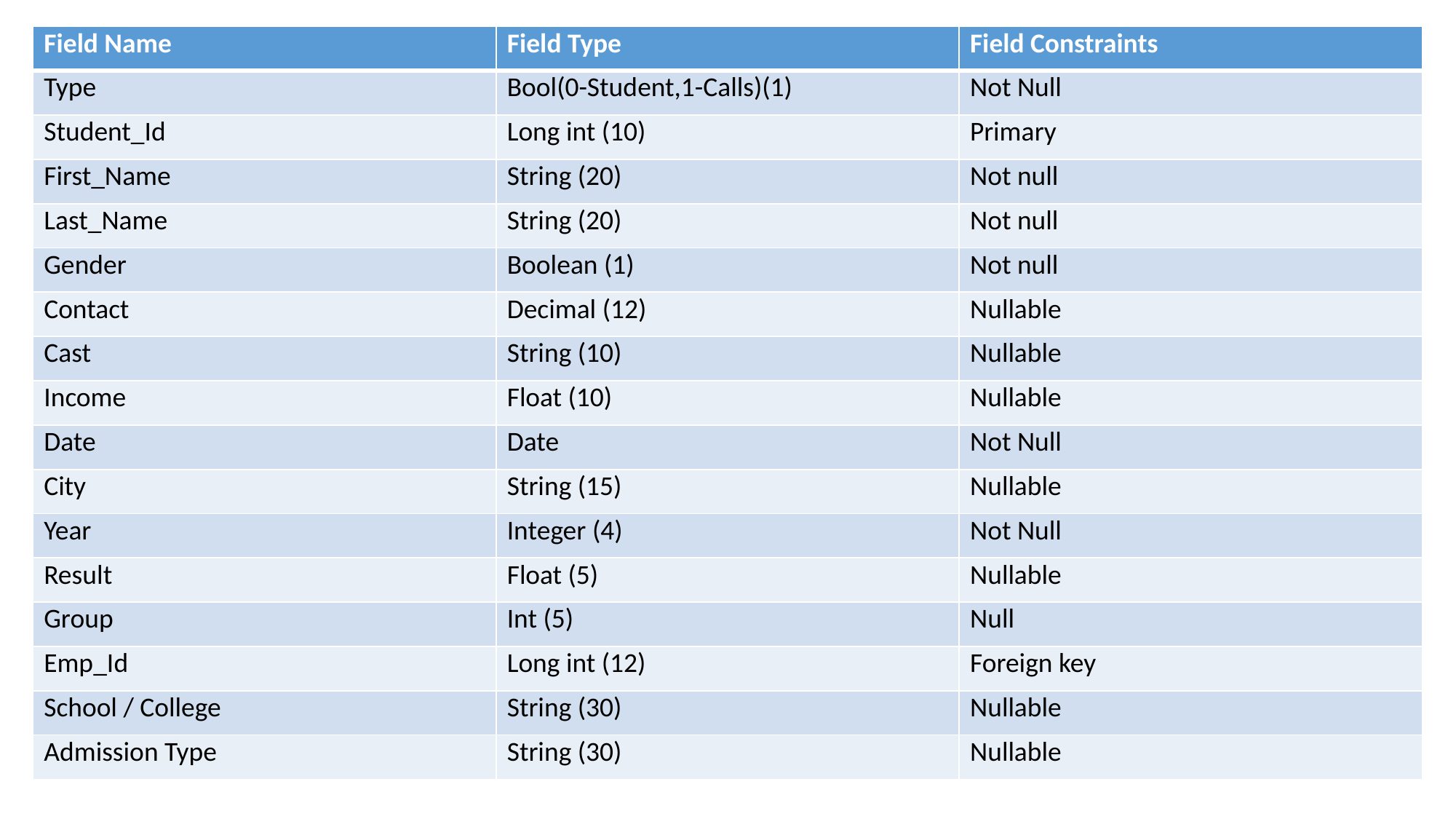

| Field Name | Field Type | Field Constraints |
| --- | --- | --- |
| Type | Bool(0-Student,1-Calls)(1) | Not Null |
| Student\_Id | Long int (10) | Primary |
| First\_Name | String (20) | Not null |
| Last\_Name | String (20) | Not null |
| Gender | Boolean (1) | Not null |
| Contact | Decimal (12) | Nullable |
| Cast | String (10) | Nullable |
| Income | Float (10) | Nullable |
| Date | Date | Not Null |
| City | String (15) | Nullable |
| Year | Integer (4) | Not Null |
| Result | Float (5) | Nullable |
| Group | Int (5) | Null |
| Emp\_Id | Long int (12) | Foreign key |
| School / College | String (30) | Nullable |
| Admission Type | String (30) | Nullable |